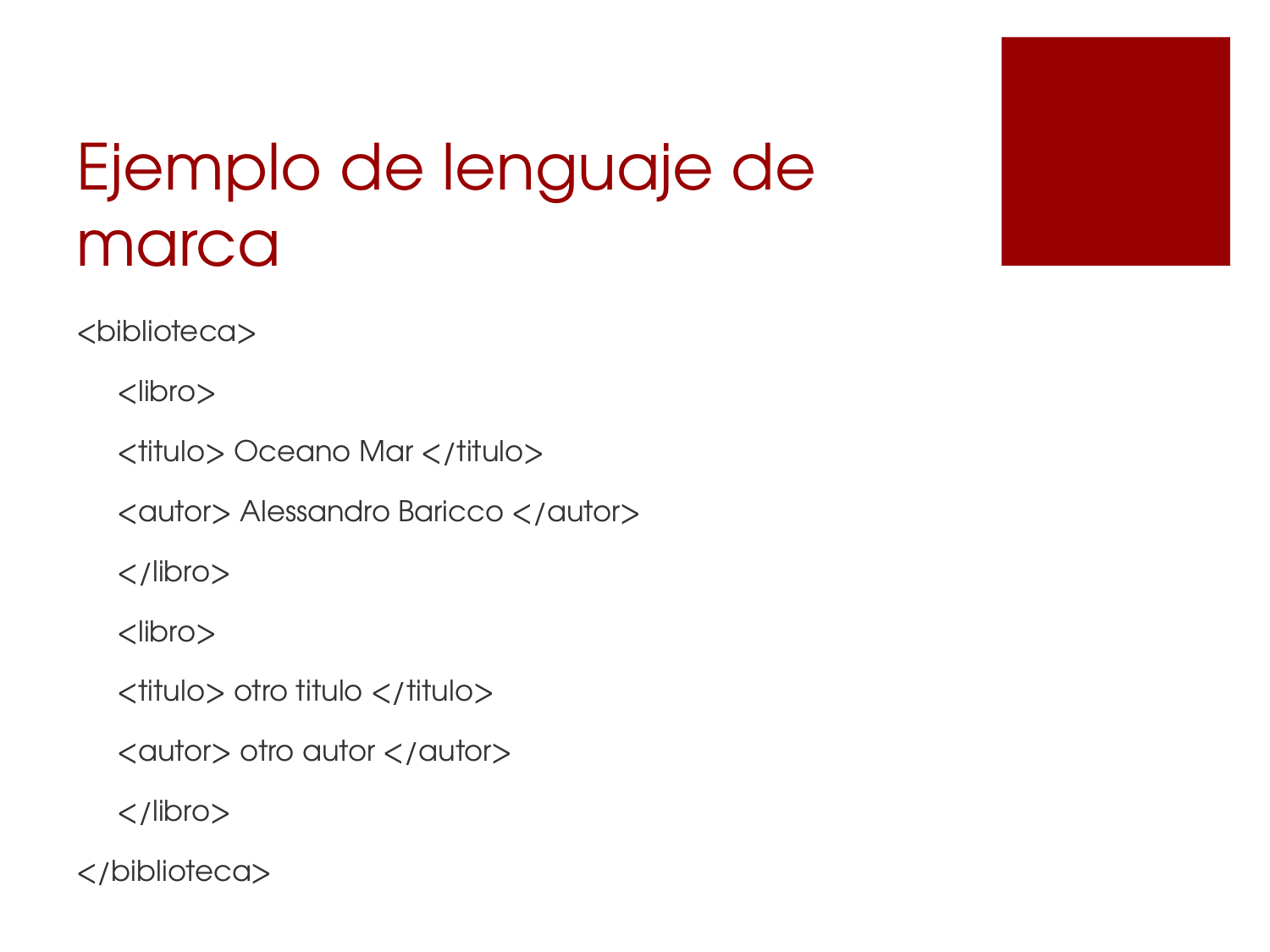

# Ejemplo de lenguaje de marca
<biblioteca>
	<libro>
		<titulo> Oceano Mar </titulo>
		<autor> Alessandro Baricco </autor>
	</libro>
	<libro>
		<titulo> otro titulo </titulo>
		<autor> otro autor </autor>
	</libro>
</biblioteca>